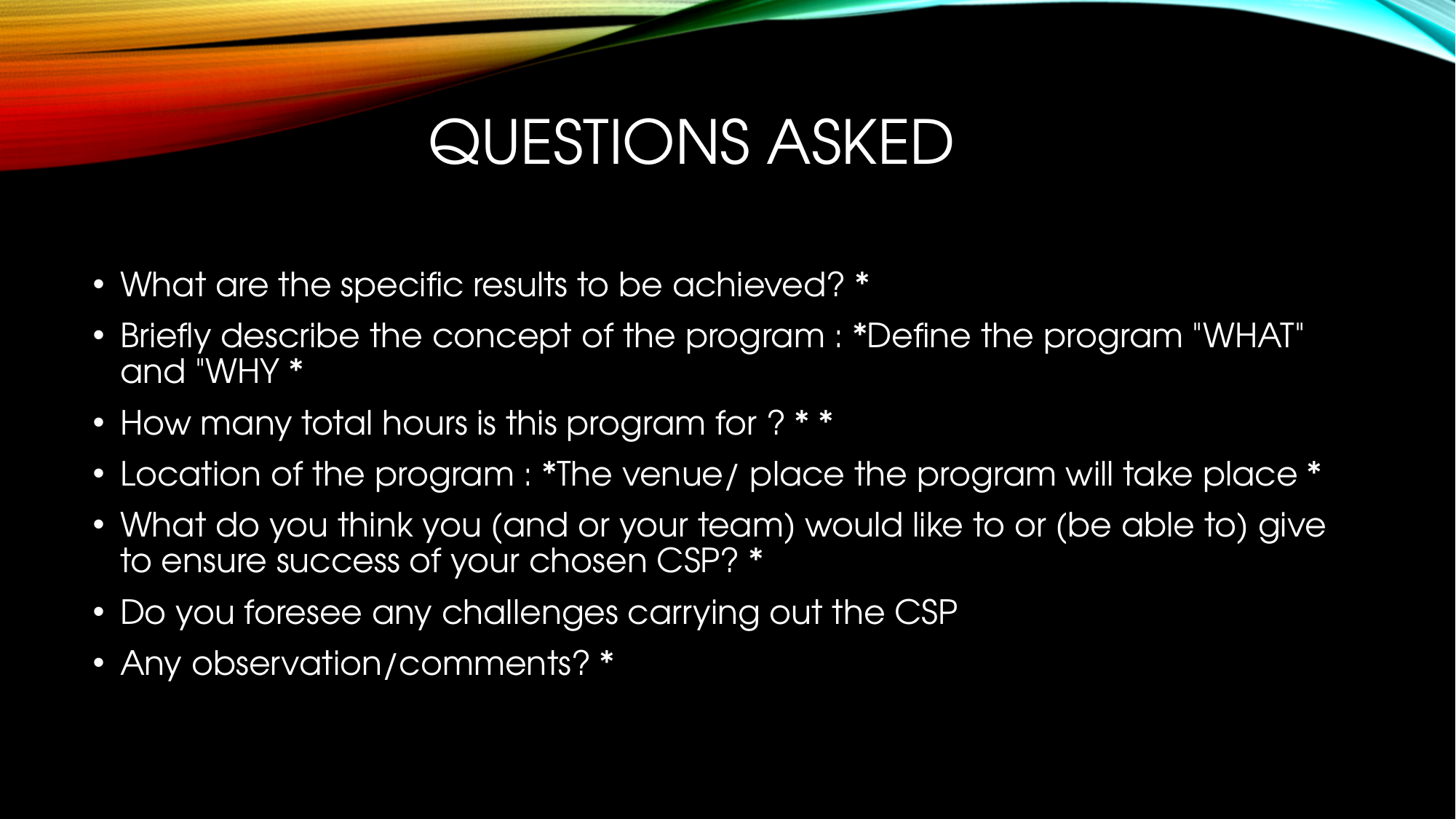

# Questions asked
What are the specific results to be achieved? *
Briefly describe the concept of the program : *Define the program "WHAT" and "WHY *
How many total hours is this program for ? * *
Location of the program : *The venue/ place the program will take place *
What do you think you (and or your team) would like to or (be able to) give to ensure success of your chosen CSP? *
Do you foresee any challenges carrying out the CSP
Any observation/comments? *